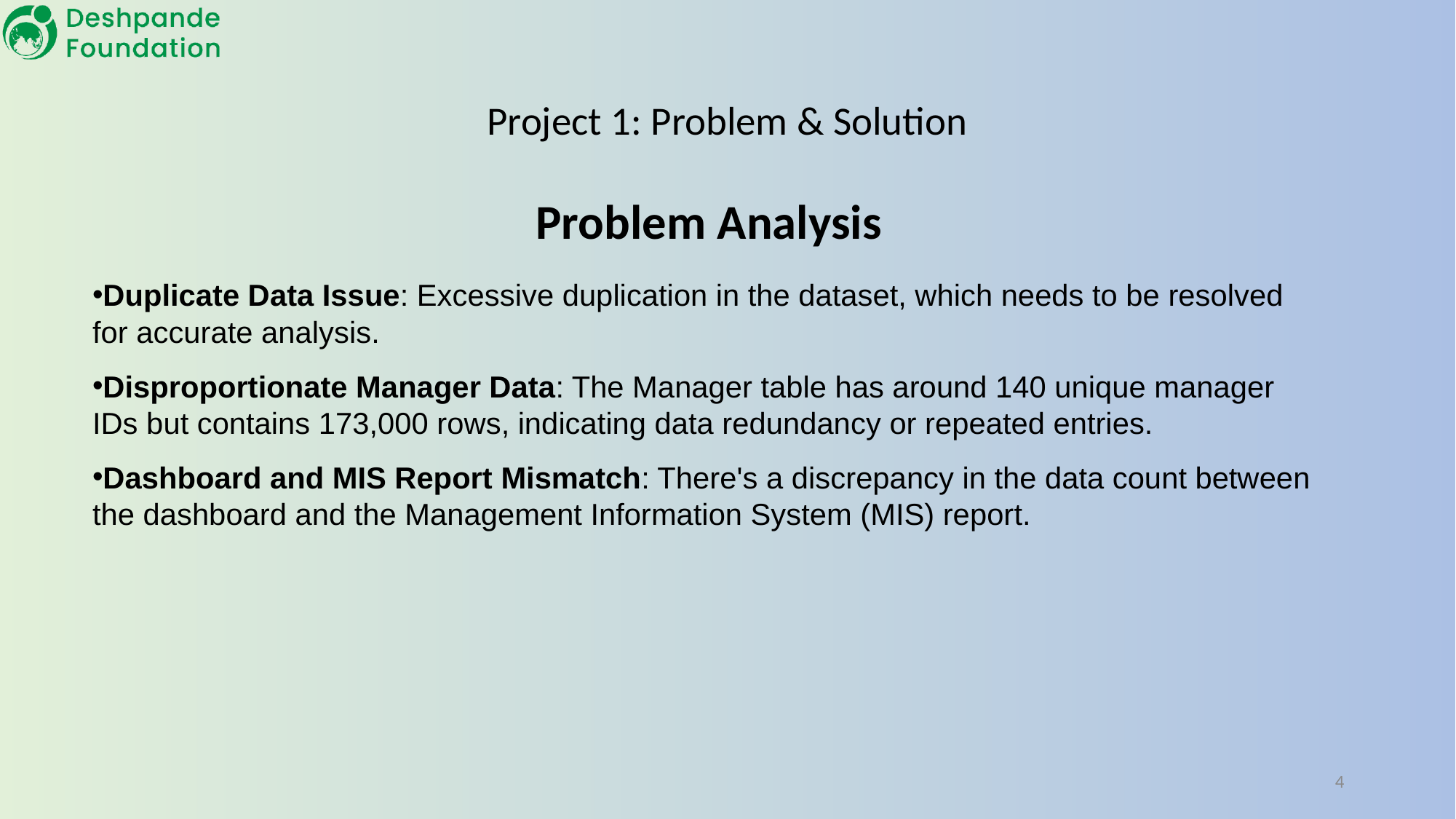

# Project 1: Problem & Solution
Problem Analysis
Duplicate Data Issue: Excessive duplication in the dataset, which needs to be resolved for accurate analysis.
Disproportionate Manager Data: The Manager table has around 140 unique manager IDs but contains 173,000 rows, indicating data redundancy or repeated entries.
Dashboard and MIS Report Mismatch: There's a discrepancy in the data count between the dashboard and the Management Information System (MIS) report.

4